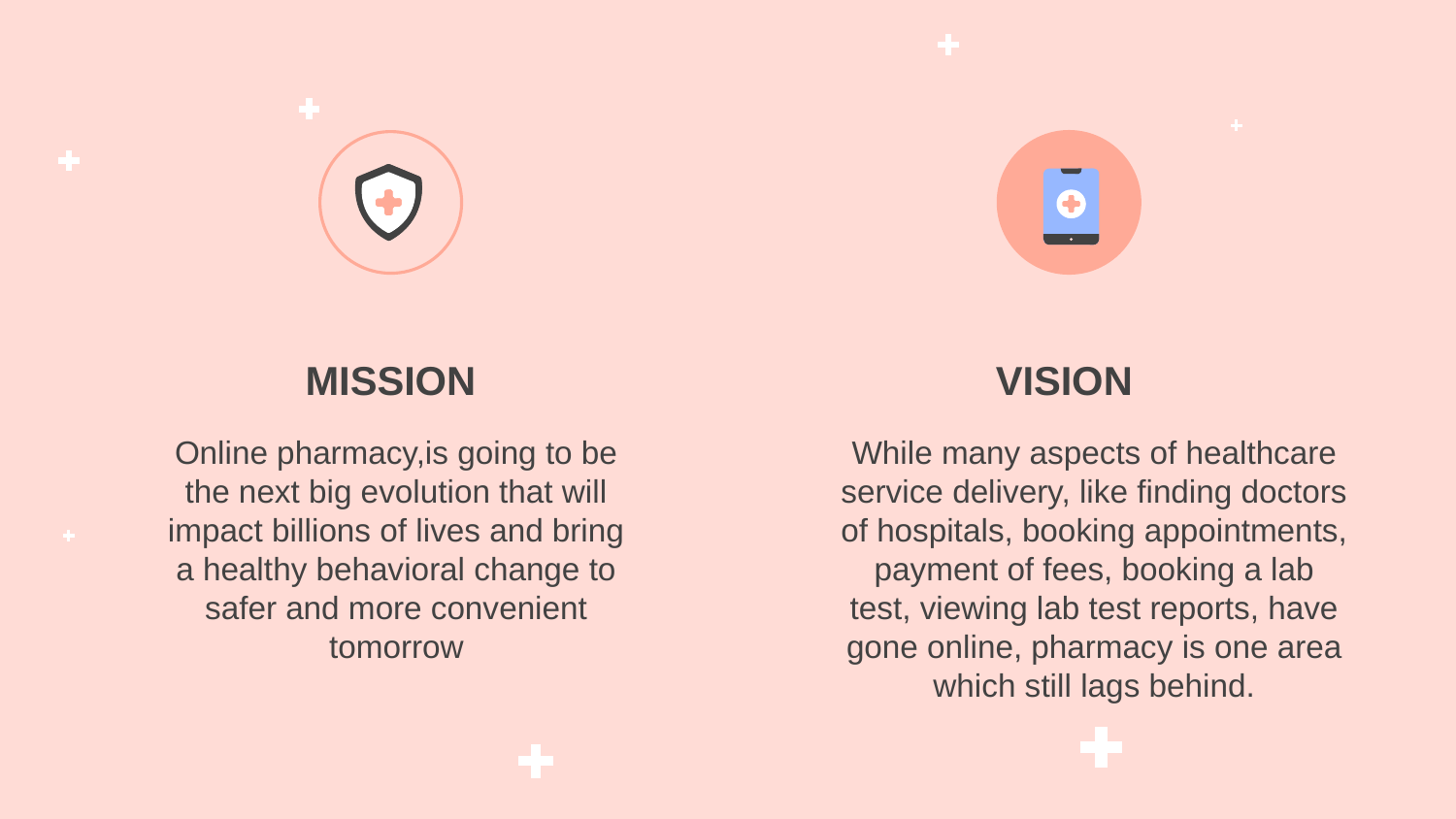

# MISSION
VISION
Online pharmacy,is going to be the next big evolution that will impact billions of lives and bring a healthy behavioral change to safer and more convenient tomorrow
While many aspects of healthcare service delivery, like finding doctors of hospitals, booking appointments, payment of fees, booking a lab test, viewing lab test reports, have gone online, pharmacy is one area which still lags behind.